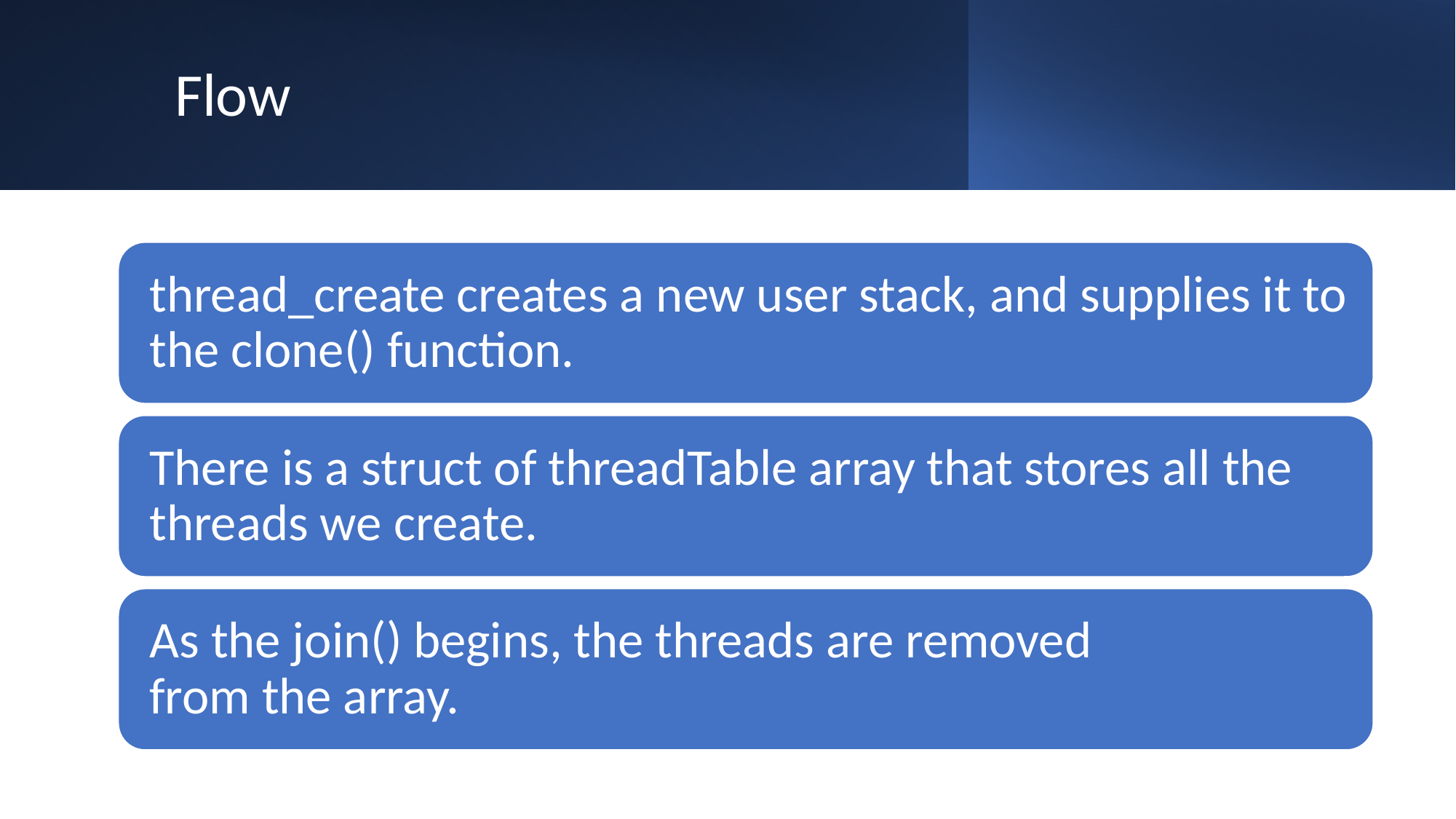

# Flow

thread_create creates a new user stack, and supplies it to the clone() function.
There is a struct of threadTable array that stores all the threads we create.
As the join() begins, the threads are removed
from the array.